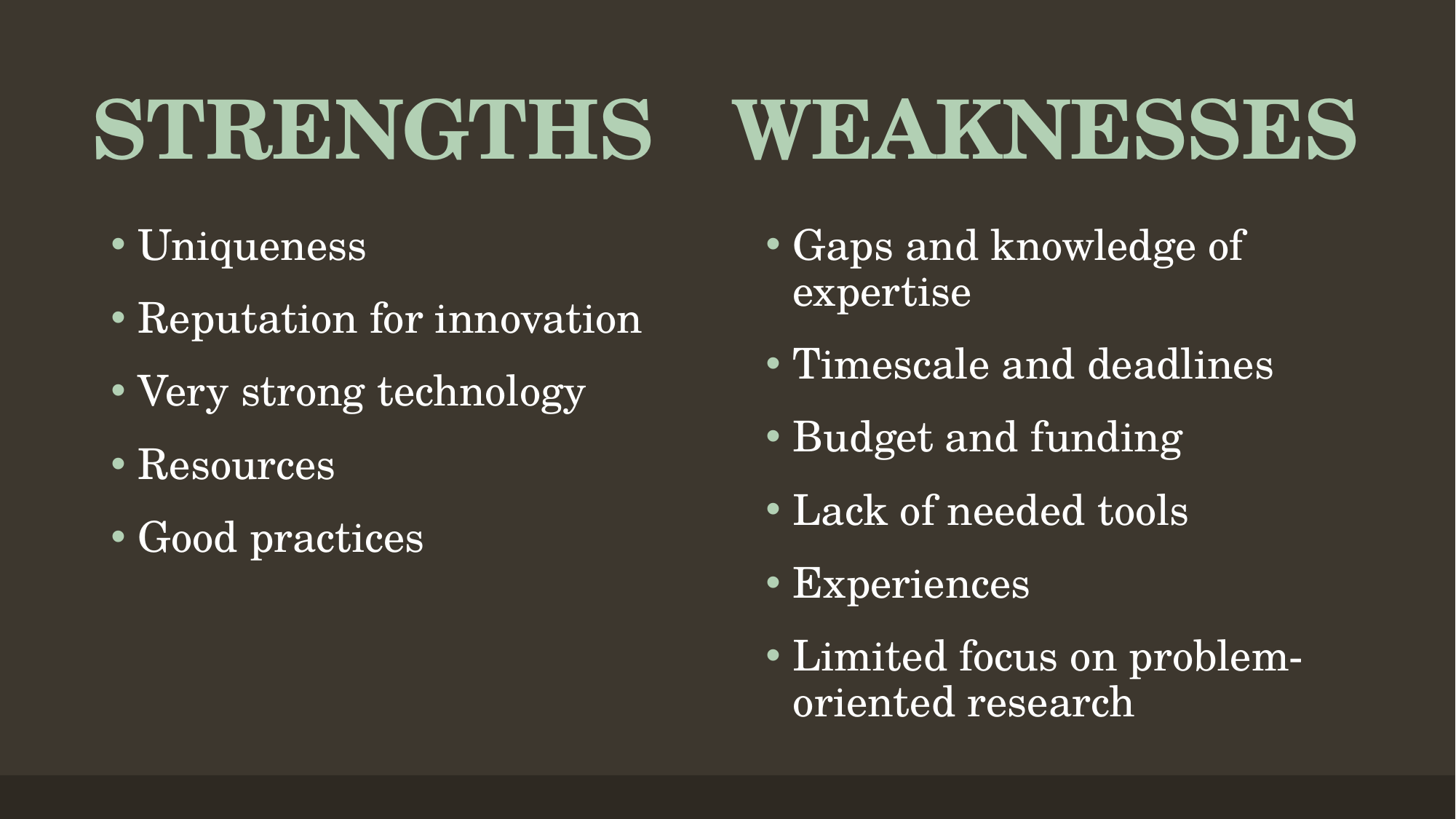

# STRENGTHS
WEAKNESSES
Uniqueness
Reputation for innovation
Very strong technology
Resources
Good practices
Gaps and knowledge of expertise
Timescale and deadlines
Budget and funding
Lack of needed tools
Experiences
Limited focus on problem-oriented research